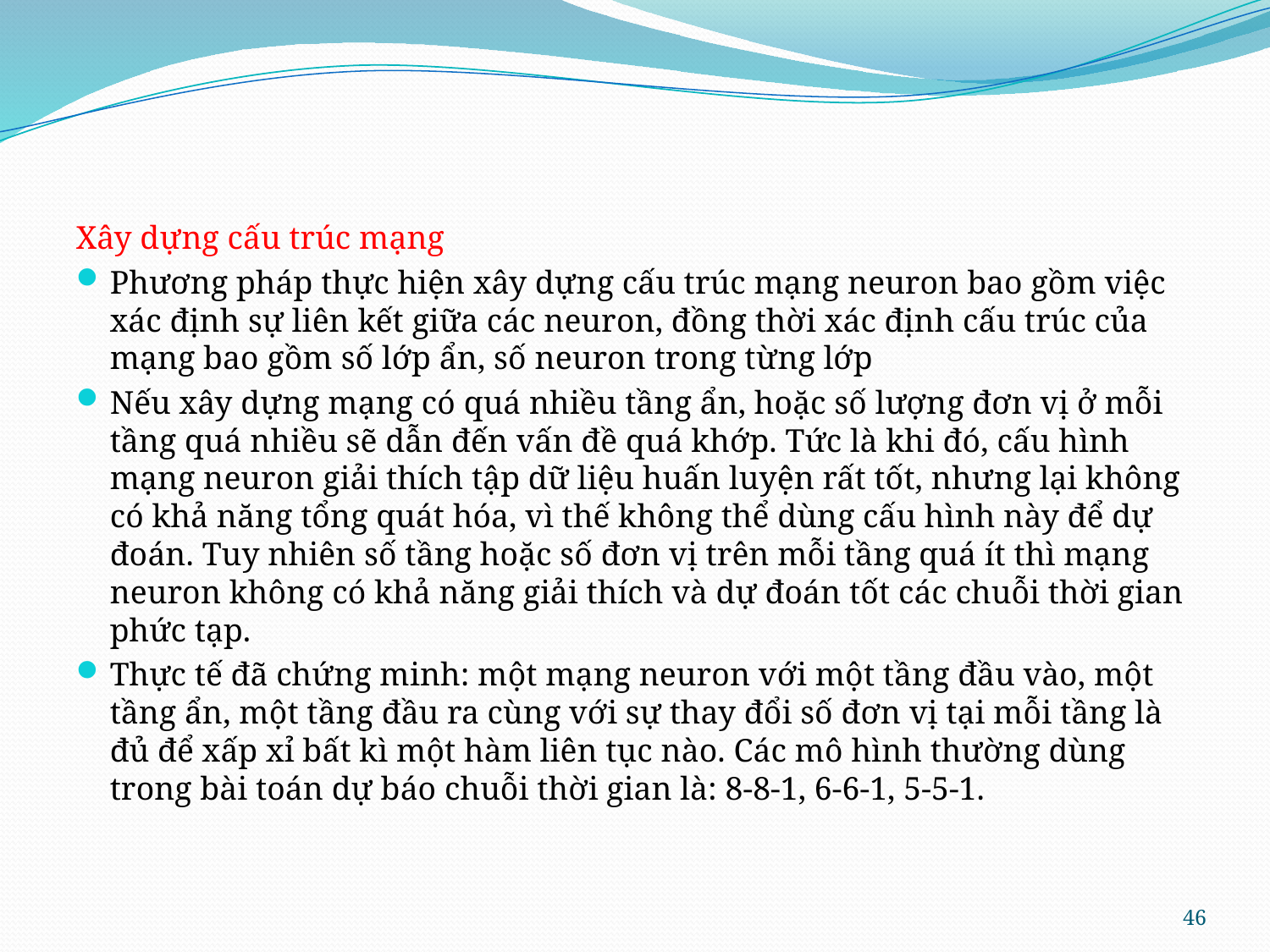

Xây dựng cấu trúc mạng
Phương pháp thực hiện xây dựng cấu trúc mạng neuron bao gồm việc xác định sự liên kết giữa các neuron, đồng thời xác định cấu trúc của mạng bao gồm số lớp ẩn, số neuron trong từng lớp
Nếu xây dựng mạng có quá nhiều tầng ẩn, hoặc số lượng đơn vị ở mỗi tầng quá nhiều sẽ dẫn đến vấn đề quá khớp. Tức là khi đó, cấu hình mạng neuron giải thích tập dữ liệu huấn luyện rất tốt, nhưng lại không có khả năng tổng quát hóa, vì thế không thể dùng cấu hình này để dự đoán. Tuy nhiên số tầng hoặc số đơn vị trên mỗi tầng quá ít thì mạng neuron không có khả năng giải thích và dự đoán tốt các chuỗi thời gian phức tạp.
Thực tế đã chứng minh: một mạng neuron với một tầng đầu vào, một tầng ẩn, một tầng đầu ra cùng với sự thay đổi số đơn vị tại mỗi tầng là đủ để xấp xỉ bất kì một hàm liên tục nào. Các mô hình thường dùng trong bài toán dự báo chuỗi thời gian là: 8-8-1, 6-6-1, 5-5-1.
46